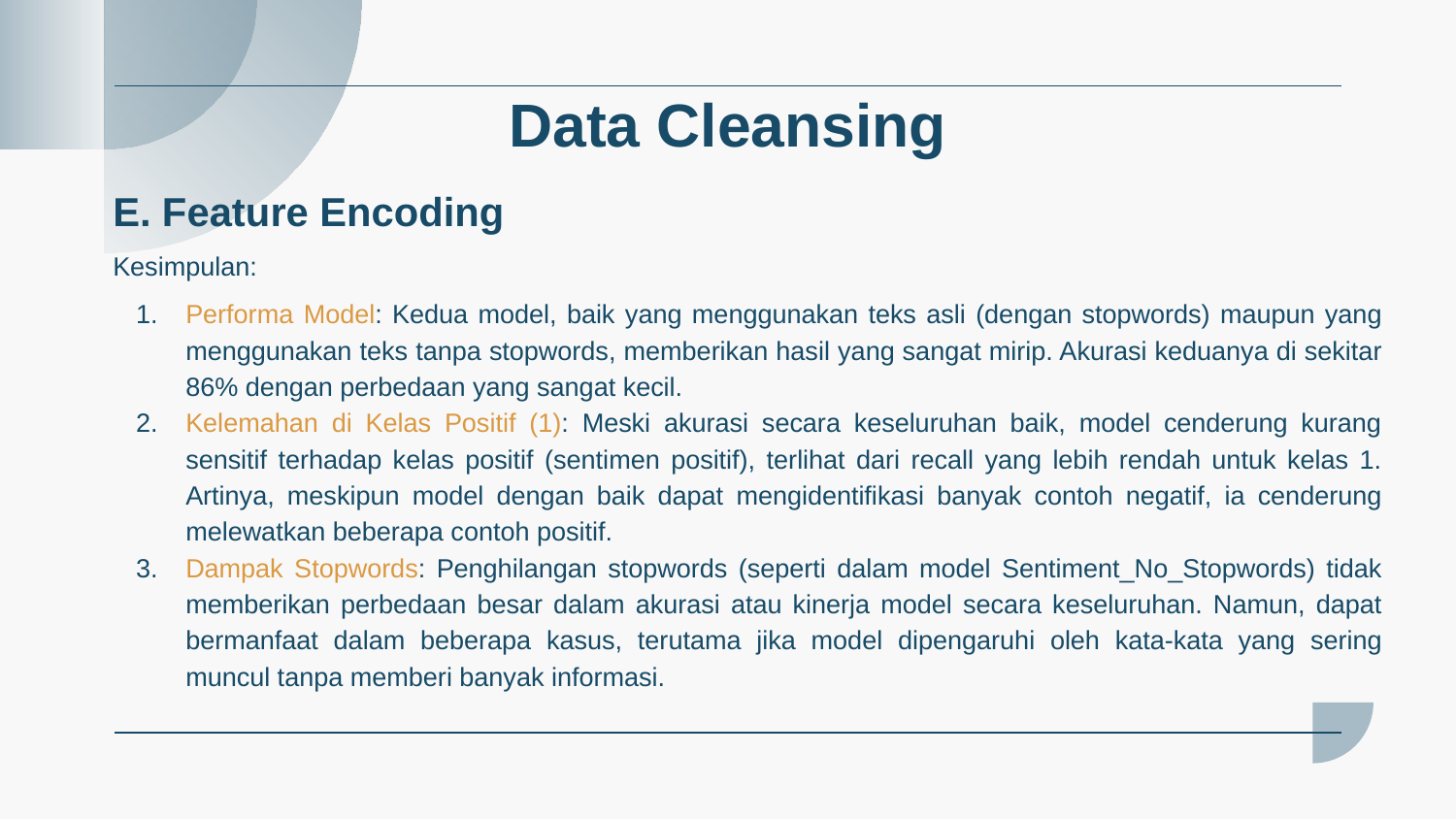

# Data Cleansing
E. Feature Encoding
Kesimpulan:
Performa Model: Kedua model, baik yang menggunakan teks asli (dengan stopwords) maupun yang menggunakan teks tanpa stopwords, memberikan hasil yang sangat mirip. Akurasi keduanya di sekitar 86% dengan perbedaan yang sangat kecil.
Kelemahan di Kelas Positif (1): Meski akurasi secara keseluruhan baik, model cenderung kurang sensitif terhadap kelas positif (sentimen positif), terlihat dari recall yang lebih rendah untuk kelas 1. Artinya, meskipun model dengan baik dapat mengidentifikasi banyak contoh negatif, ia cenderung melewatkan beberapa contoh positif.
Dampak Stopwords: Penghilangan stopwords (seperti dalam model Sentiment_No_Stopwords) tidak memberikan perbedaan besar dalam akurasi atau kinerja model secara keseluruhan. Namun, dapat bermanfaat dalam beberapa kasus, terutama jika model dipengaruhi oleh kata-kata yang sering muncul tanpa memberi banyak informasi.